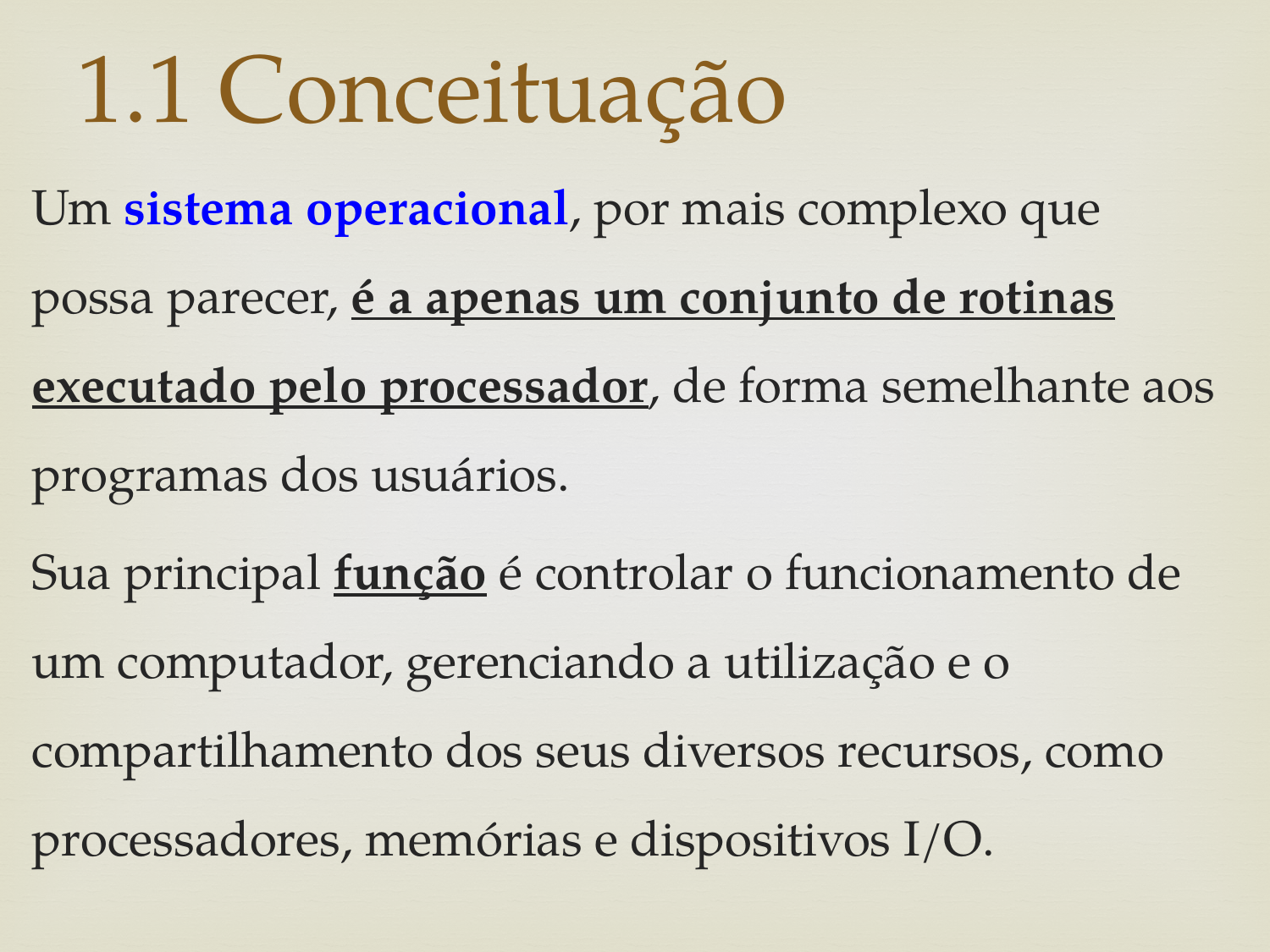

# 1.1 Conceituação
Um sistema operacional, por mais complexo que possa parecer, é a apenas um conjunto de rotinas executado pelo processador, de forma semelhante aos programas dos usuários.
Sua principal função é controlar o funcionamento de um computador, gerenciando a utilização e o compartilhamento dos seus diversos recursos, como processadores, memórias e dispositivos I/O.